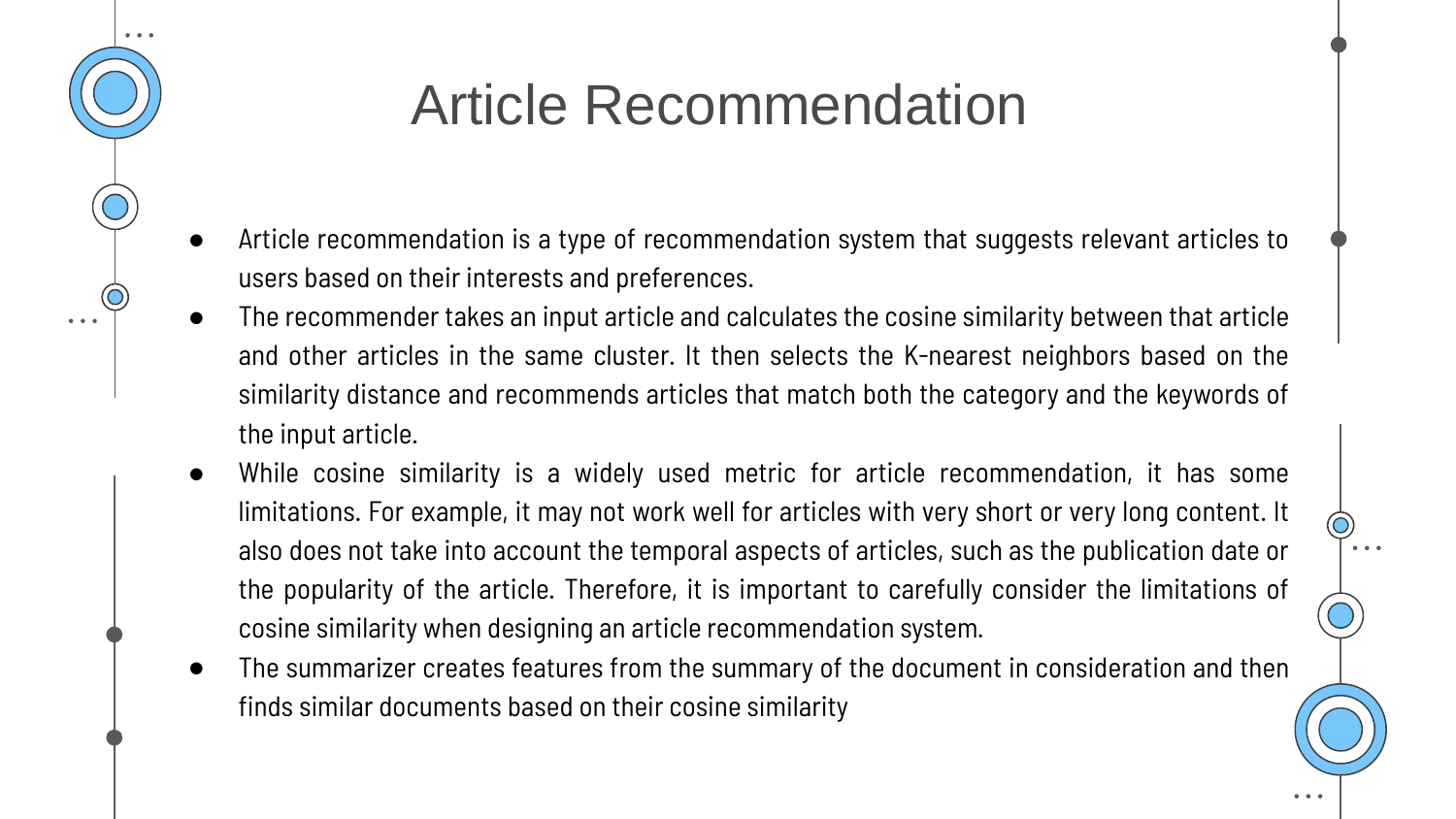

Article Recommendation
Article recommendation is a type of recommendation system that suggests relevant articles to users based on their interests and preferences.
The recommender takes an input article and calculates the cosine similarity between that article and other articles in the same cluster. It then selects the K-nearest neighbors based on the similarity distance and recommends articles that match both the category and the keywords of the input article.
While cosine similarity is a widely used metric for article recommendation, it has some limitations. For example, it may not work well for articles with very short or very long content. It also does not take into account the temporal aspects of articles, such as the publication date or the popularity of the article. Therefore, it is important to carefully consider the limitations of cosine similarity when designing an article recommendation system.
The summarizer creates features from the summary of the document in consideration and then finds similar documents based on their cosine similarity